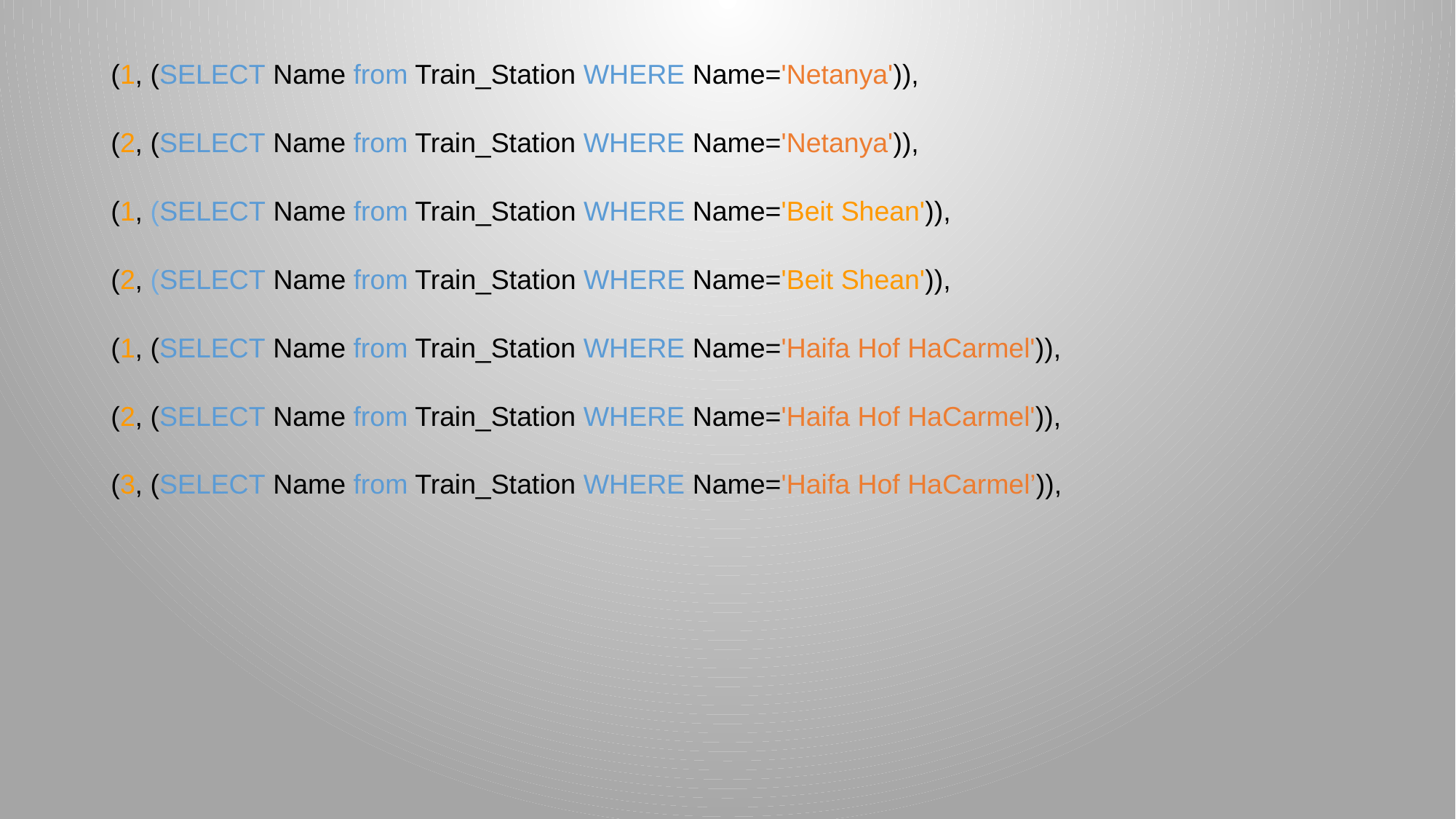

(1, (SELECT Name from Train_Station WHERE Name='Netanya')),
(2, (SELECT Name from Train_Station WHERE Name='Netanya')),
(1, (SELECT Name from Train_Station WHERE Name='Beit Shean')),
(2, (SELECT Name from Train_Station WHERE Name='Beit Shean')),
(1, (SELECT Name from Train_Station WHERE Name='Haifa Hof HaCarmel')),
(2, (SELECT Name from Train_Station WHERE Name='Haifa Hof HaCarmel')),
(3, (SELECT Name from Train_Station WHERE Name='Haifa Hof HaCarmel’)),